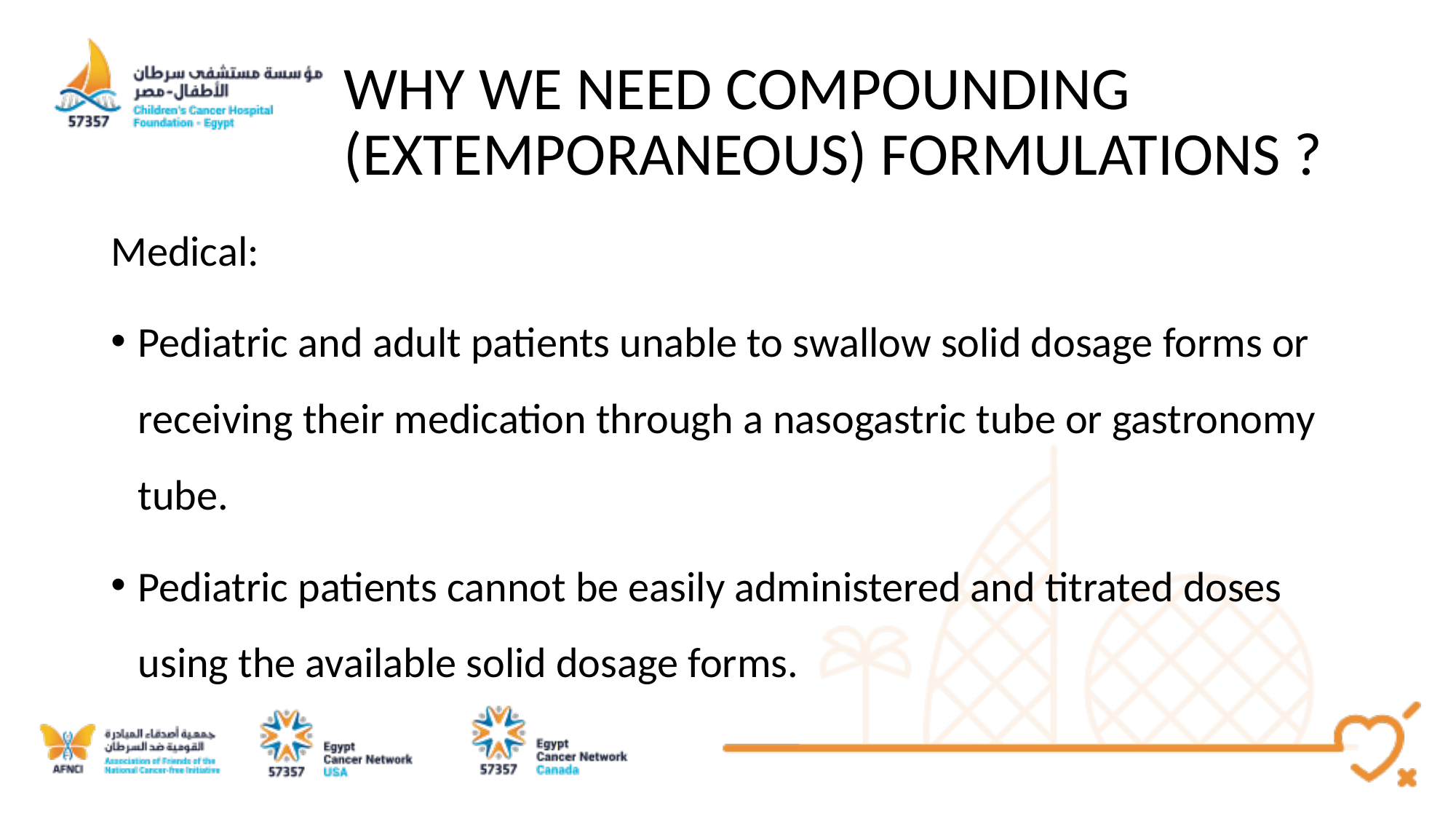

# WHY WE NEED COMPOUNDING (EXTEMPORANEOUS) FORMULATIONS ?
Medical:
Pediatric and adult patients unable to swallow solid dosage forms or receiving their medication through a nasogastric tube or gastronomy tube.
Pediatric patients cannot be easily administered and titrated doses using the available solid dosage forms.